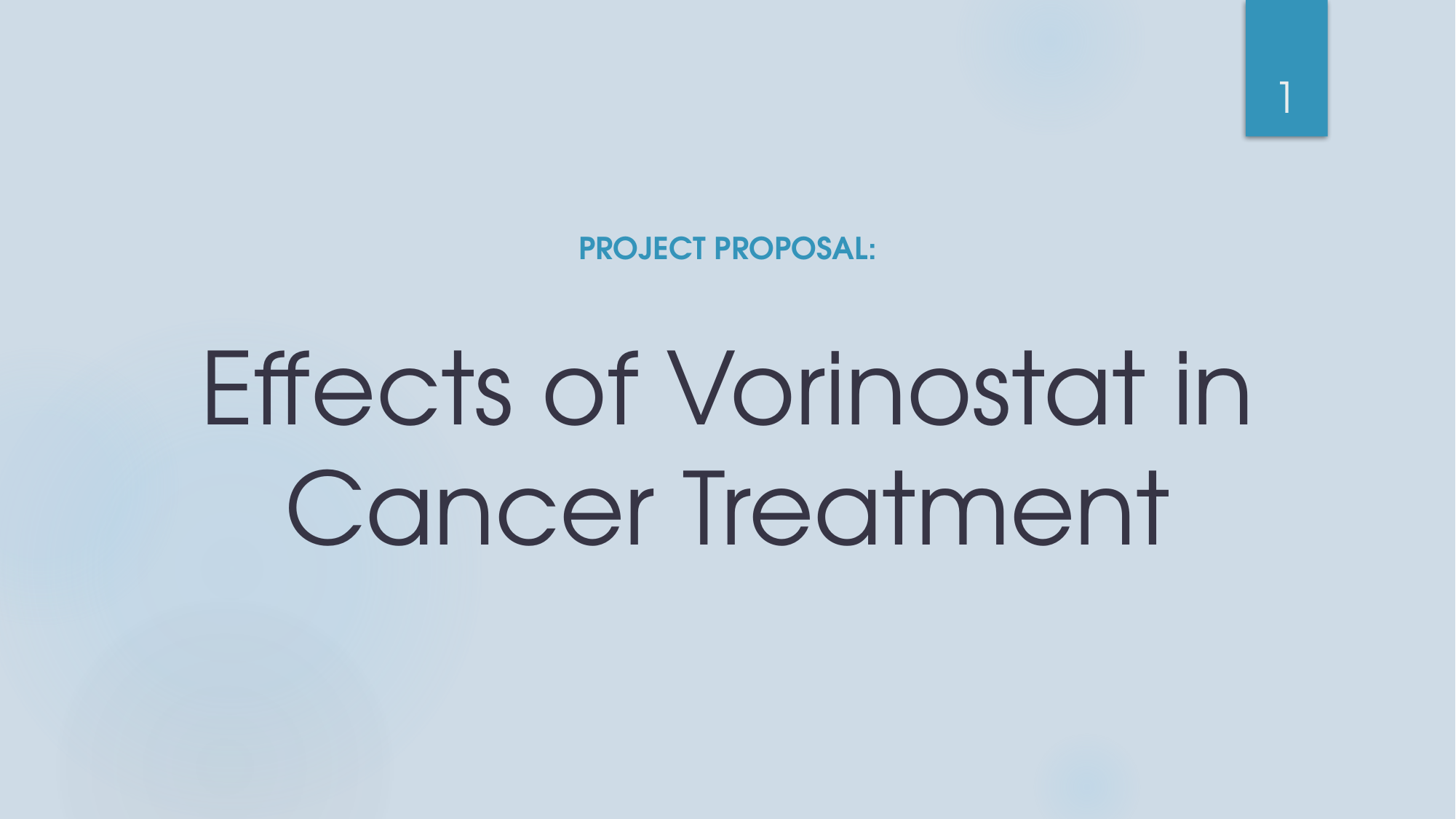

1
# Effects of Vorinostat in Cancer Treatment
Project Proposal: